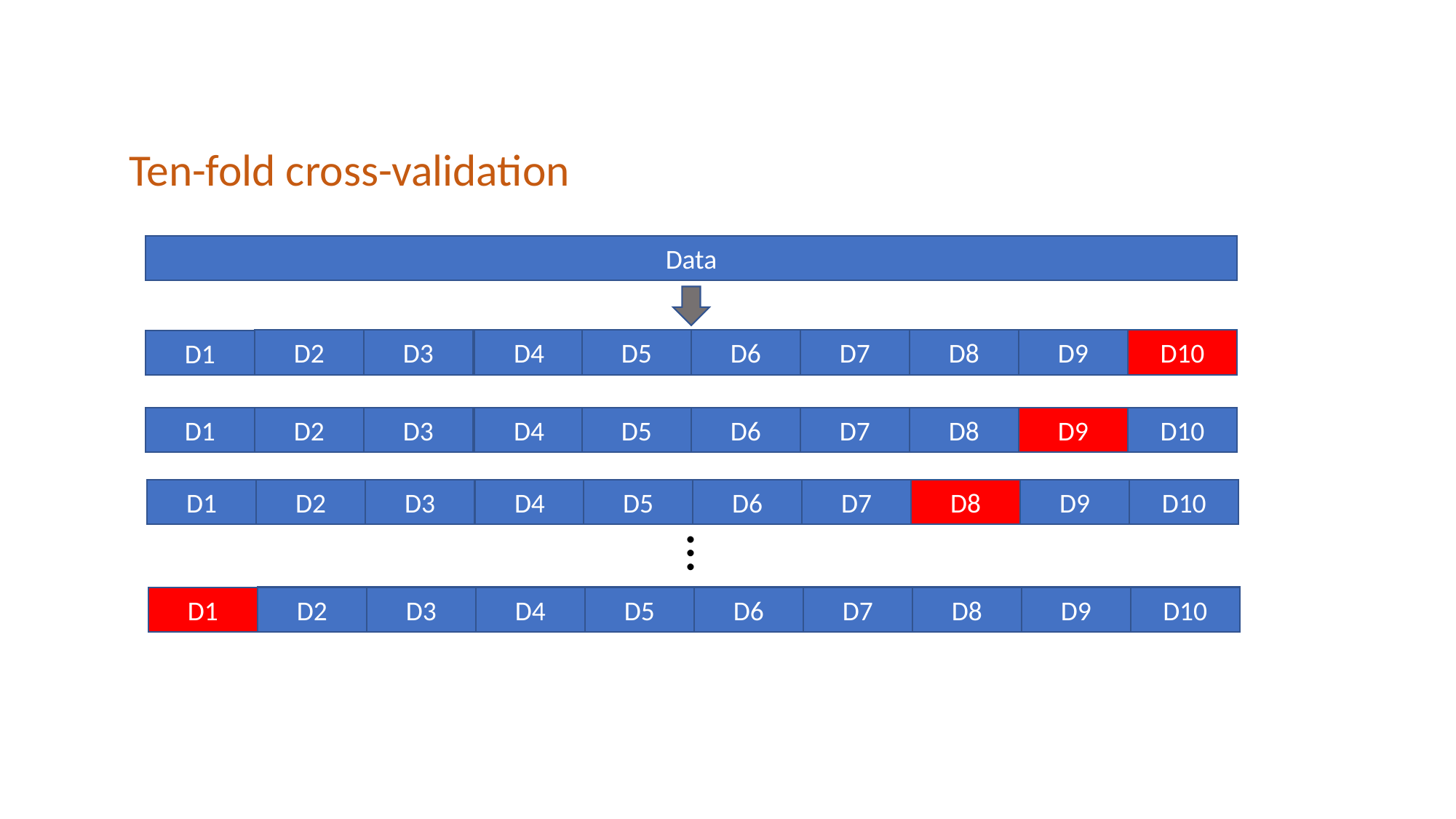

# Ten-fold cross-validation

Data

D2
D3
D4
D5
D6
D7
D8
D9
D10
D1
D2
D3
D4
D5
D6
D7
D8
D9
D10
D1
D2
D3
D4
D5
D6
D7
D8
D9
D10
D1
…
D2
D3
D4
D5
D6
D7
D8
D9
D10
D1